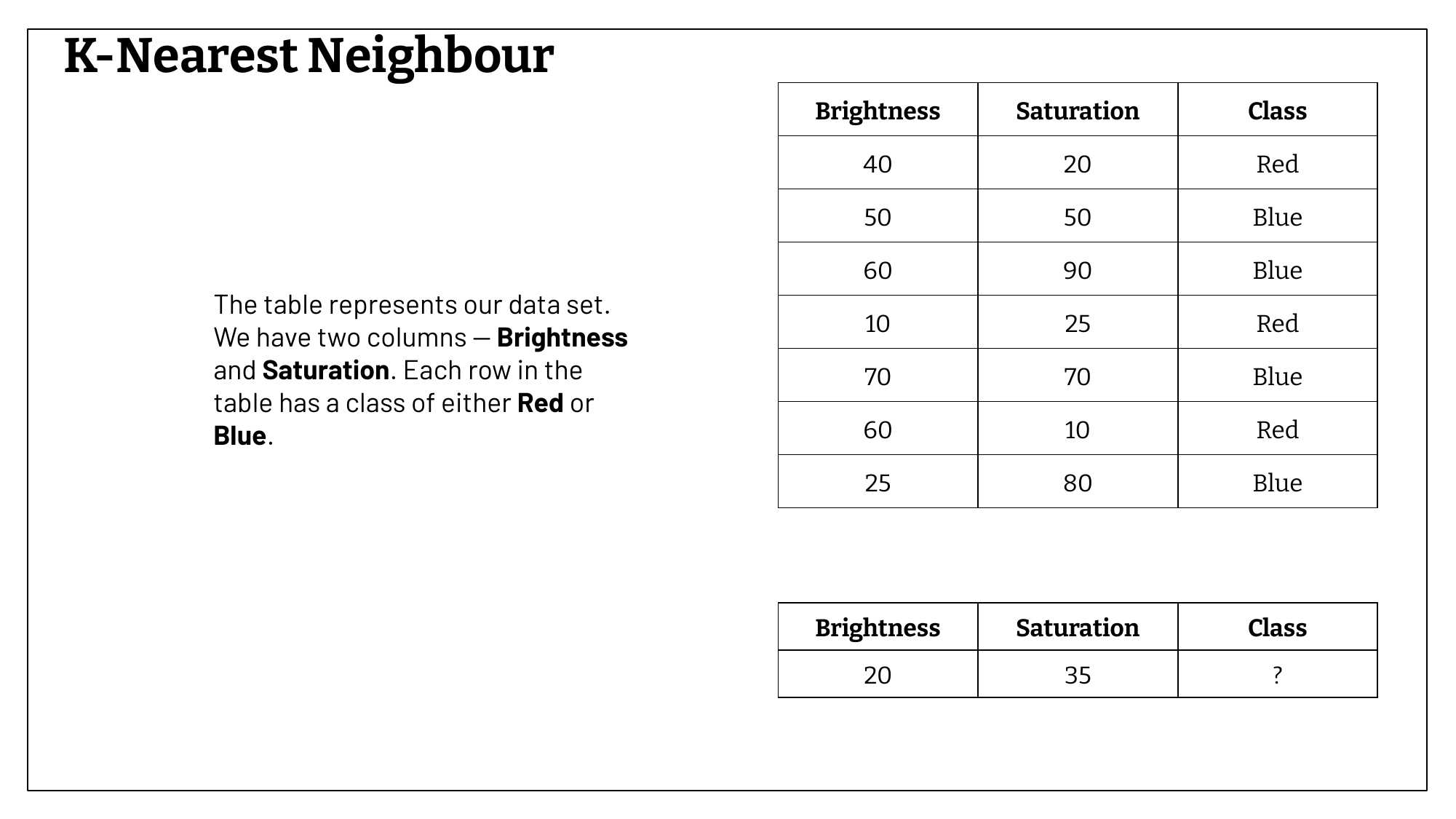

K-Nearest Neighbour
| Brightness | Saturation | Class |
| --- | --- | --- |
| 40 | 20 | Red |
| 50 | 50 | Blue |
| 60 | 90 | Blue |
| 10 | 25 | Red |
| 70 | 70 | Blue |
| 60 | 10 | Red |
| 25 | 80 | Blue |
The table represents our data set. We have two columns — Brightness and Saturation. Each row in the table has a class of either Red or Blue.
| Brightness | Saturation | Class |
| --- | --- | --- |
| 20 | 35 | ? |